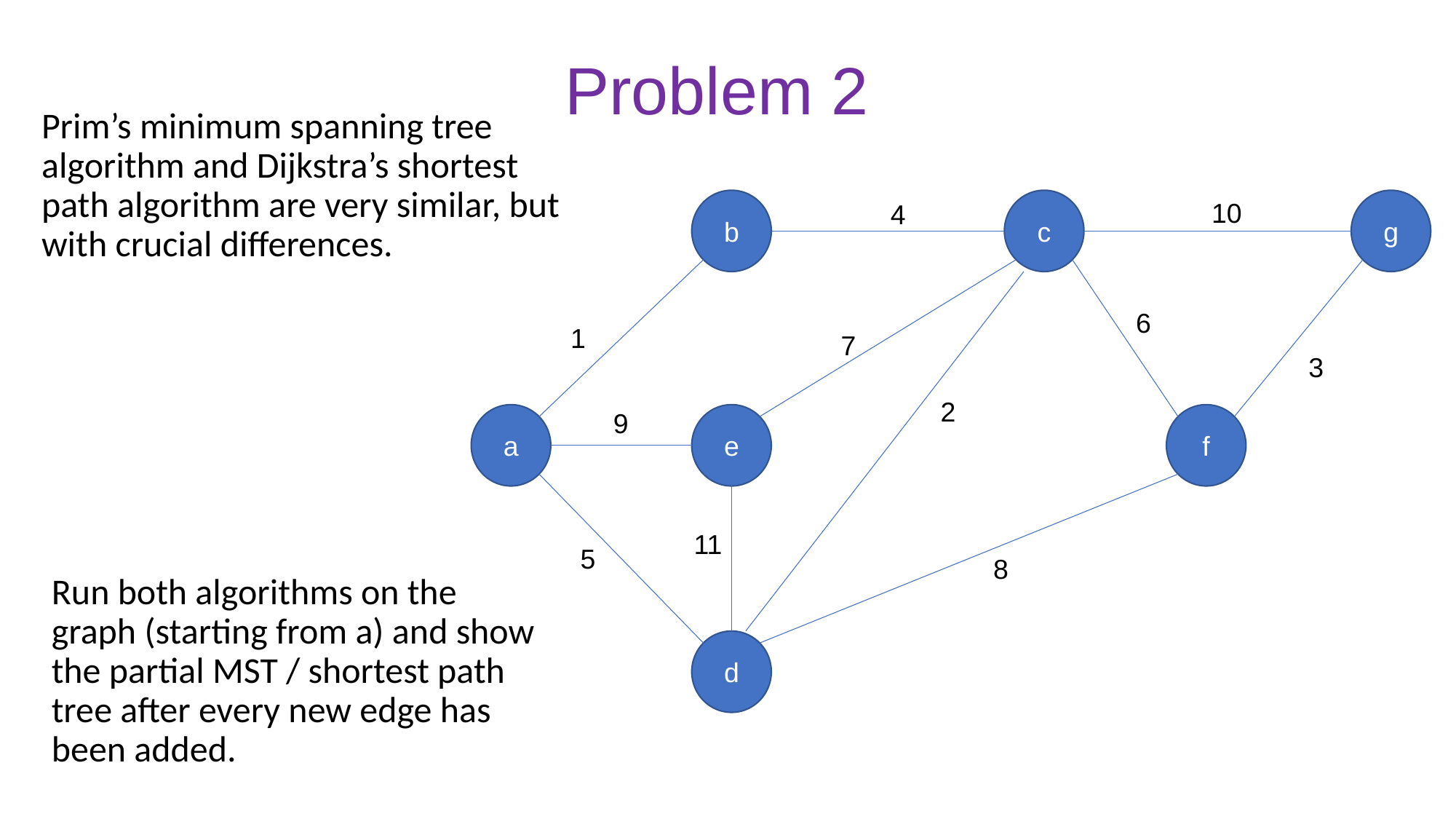

# Problem 2
Prim’s minimum spanning tree algorithm and Dijkstra’s shortest path algorithm are very similar, but with crucial differences.
10
g
b
c
4
6
1
7
3
2
9
a
e
f
11
5
8
Run both algorithms on the graph (starting from a) and show the partial MST / shortest path tree after every new edge has been added.

d